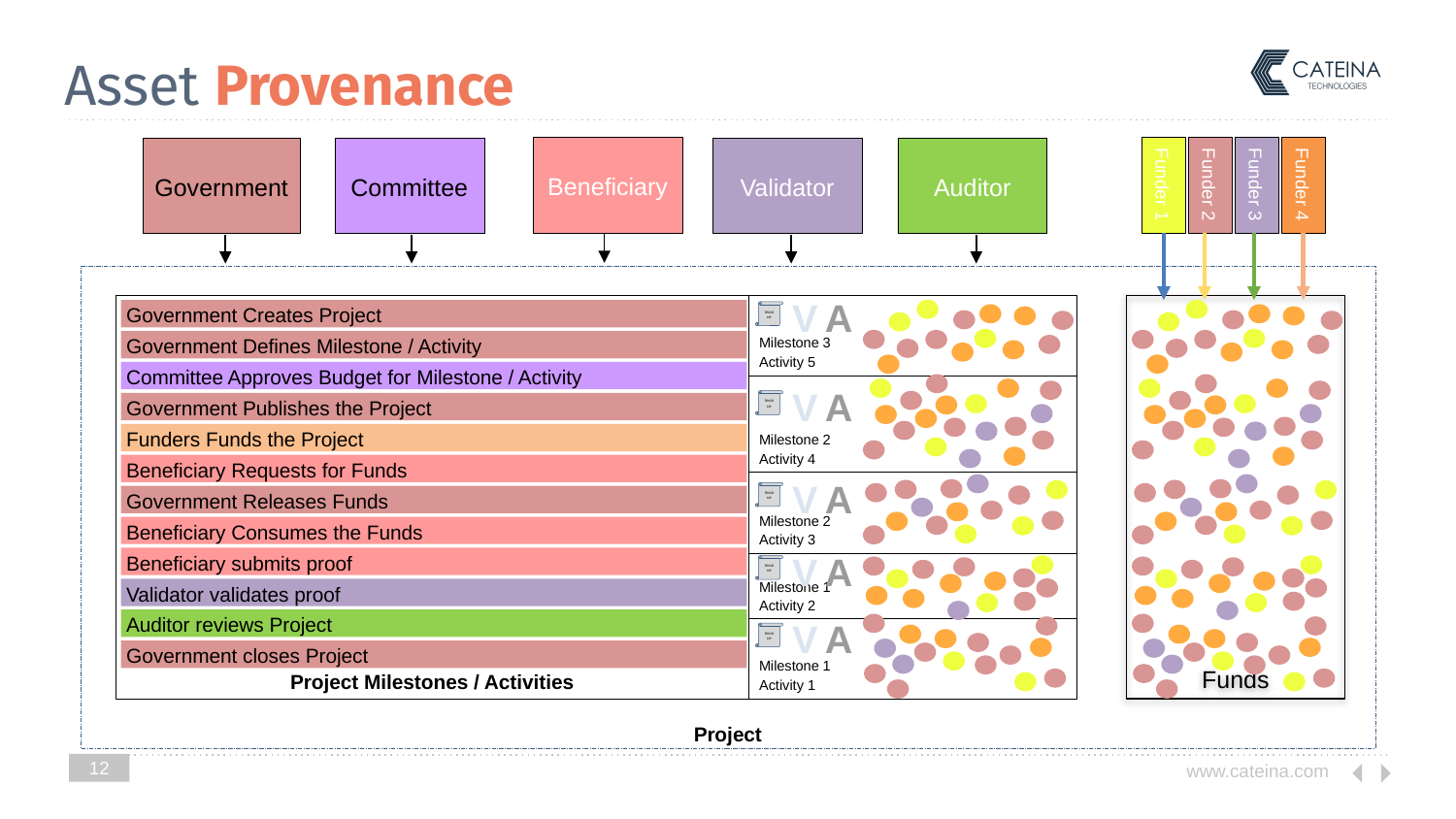

# Asset Provenance

Beneficiary
Funder 1
Funder 2
Funder 3
Funder 4
Government
Committee
Validator
Auditor
Project
V
A
Project Milestones / Activities
Funds
Milestone 3
Activity 5

Government Creates Project
Invoice
Government Defines Milestone / Activity
Committee Approves Budget for Milestone / Activity

Milestone 2
Activity 4
V
A
Invoice
Government Publishes the Project
Funders Funds the Project
Beneficiary Requests for Funds
V
A
Milestone 2
Activity 3

Invoice
Government Releases Funds
Beneficiary Consumes the Funds
V
A
Beneficiary submits proof

Milestone 1
Activity 2

Invoice
Validator validates proof
Auditor reviews Project
V
A

Milestone 1
Activity 1
Invoice
Government closes Project
12